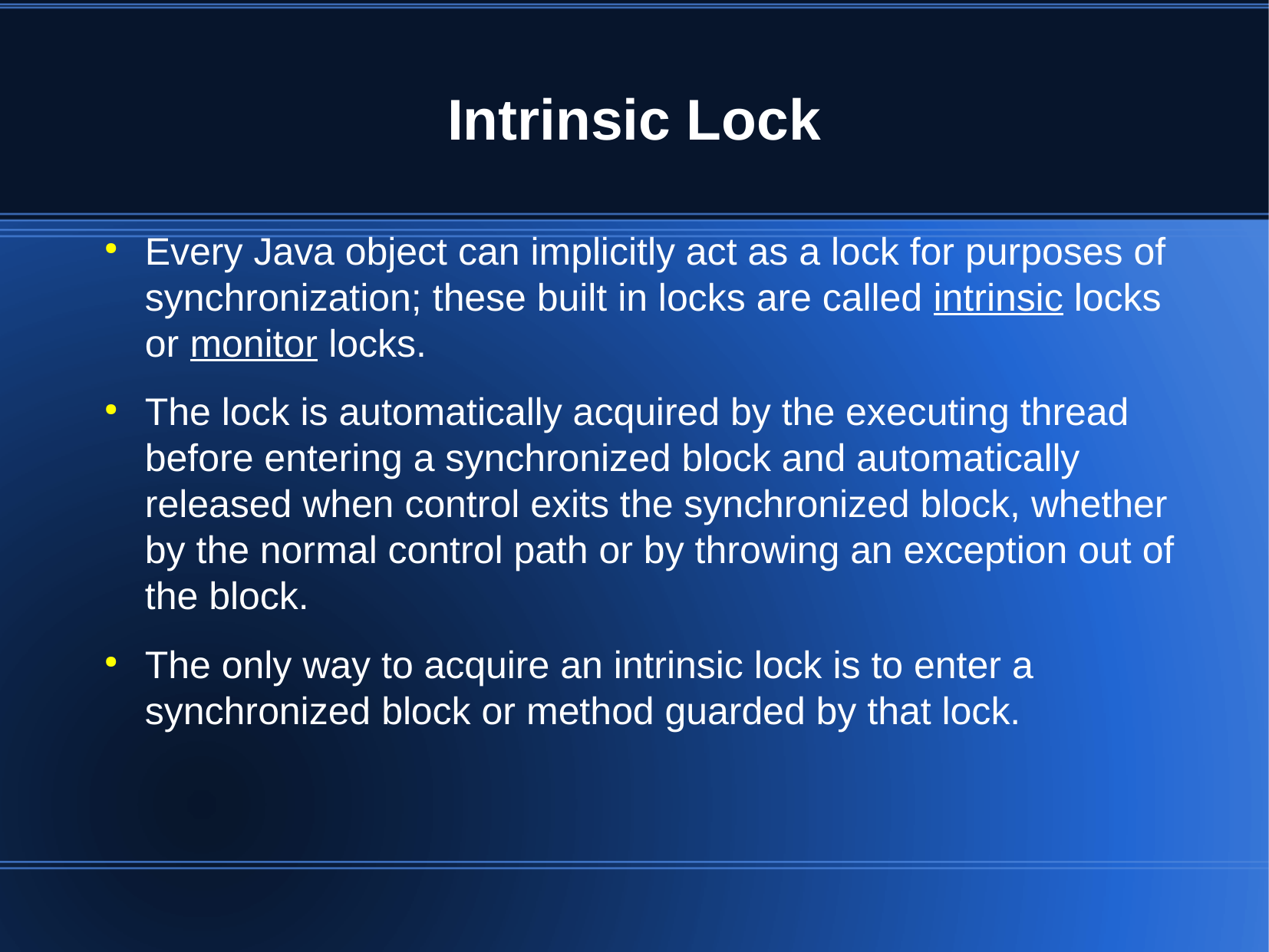

Intrinsic Lock
Every Java object can implicitly act as a lock for purposes of synchronization; these built in locks are called intrinsic locks or monitor locks.
The lock is automatically acquired by the executing thread before entering a synchronized block and automatically released when control exits the synchronized block, whether by the normal control path or by throwing an exception out of the block.
The only way to acquire an intrinsic lock is to enter a synchronized block or method guarded by that lock.